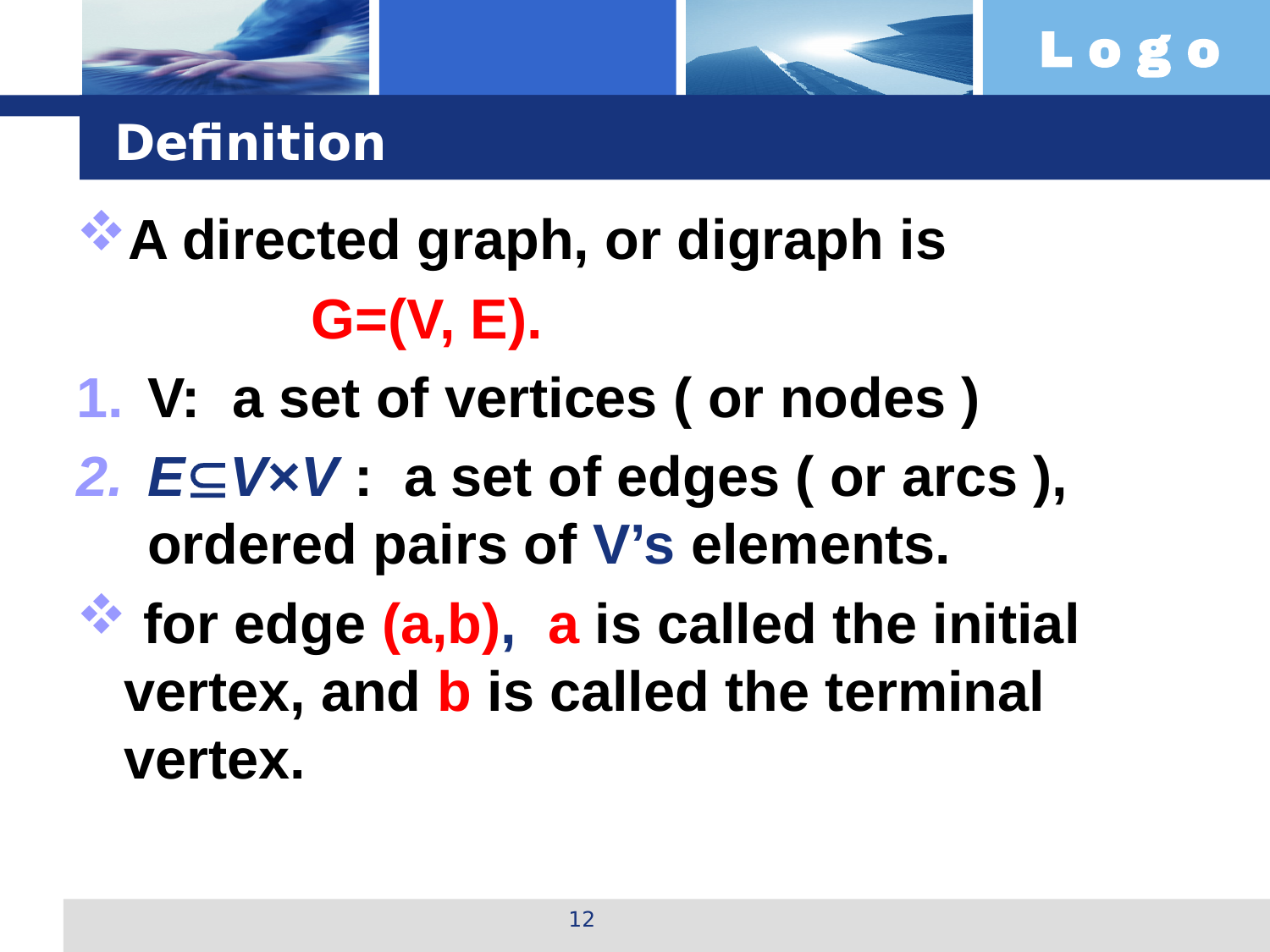

# Definition
A directed graph, or digraph is
               G=(V, E).
V:  a set of vertices ( or nodes )
E⊆V×V :  a set of edges ( or arcs ), ordered pairs of V’s elements.
 for edge (a,b),  a is called the initial vertex, and b is called the terminal vertex.
12